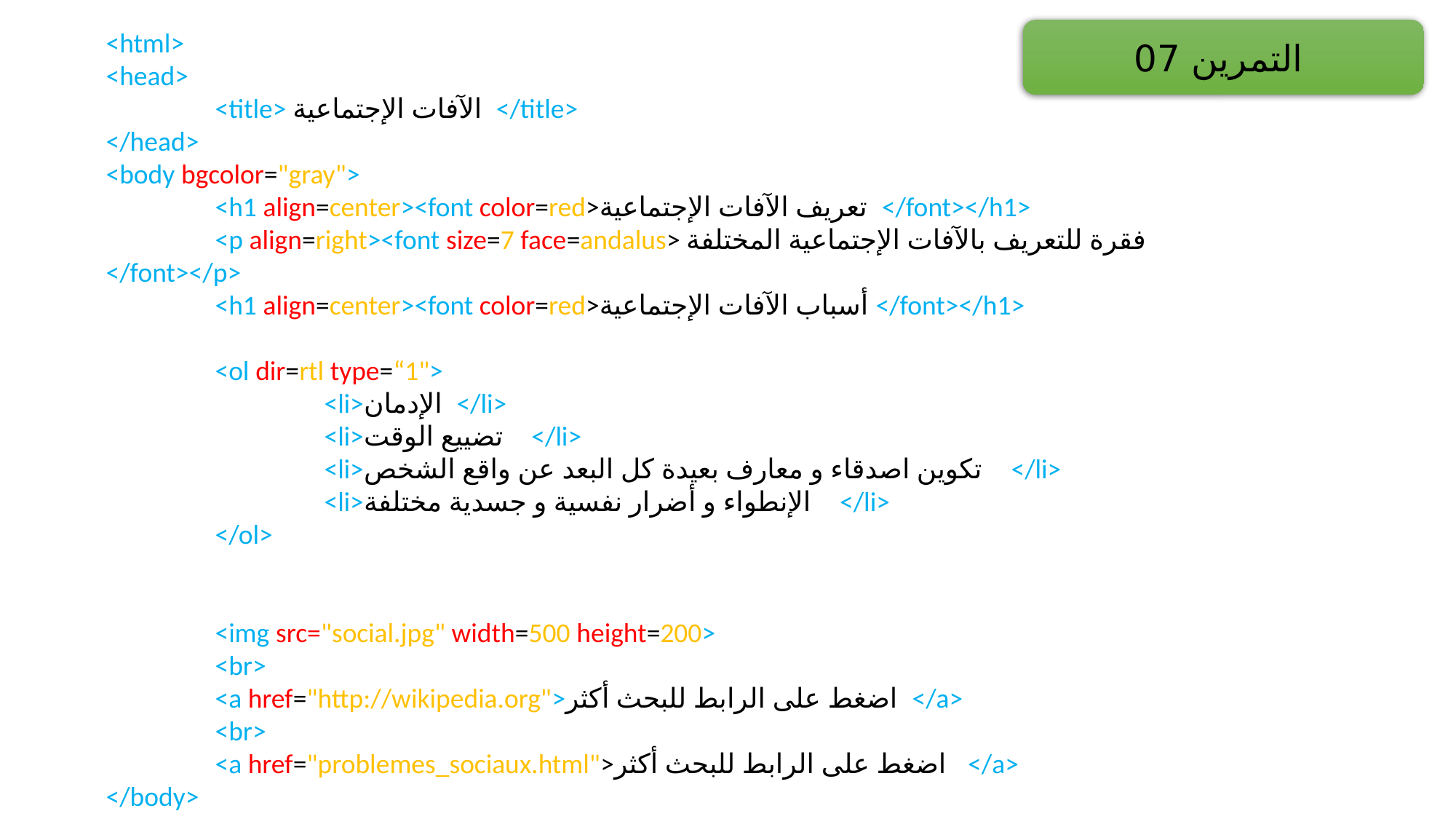

<html>
<head>
	<title> الآفات الإجتماعية  </title>
</head>
<body bgcolor="gray">
	<h1 align=center><font color=red>تعريف الآفات الإجتماعية  </font></h1>
	<p align=right><font size=7 face=andalus> فقرة للتعريف بالآفات الإجتماعية المختلفة </font></p>
	<h1 align=center><font color=red>أسباب الآفات الإجتماعية </font></h1>

	<ol dir=rtl type=“1">
		<li>الإدمان  </li>
		<li>تضييع الوقت    </li>
		<li>تكوين اصدقاء و معارف بعيدة كل البعد عن واقع الشخص    </li>
		<li>الإنطواء و أضرار نفسية و جسدية مختلفة    </li>
	</ol>

	<img src="social.jpg" width=500 height=200>
	<br>
	<a href="http://wikipedia.org">اضغط على الرابط للبحث أكثر  </a>
	<br>
	<a href="problemes_sociaux.html">اضغط على الرابط للبحث أكثر   </a>
</body>
</html>
التمرين 07